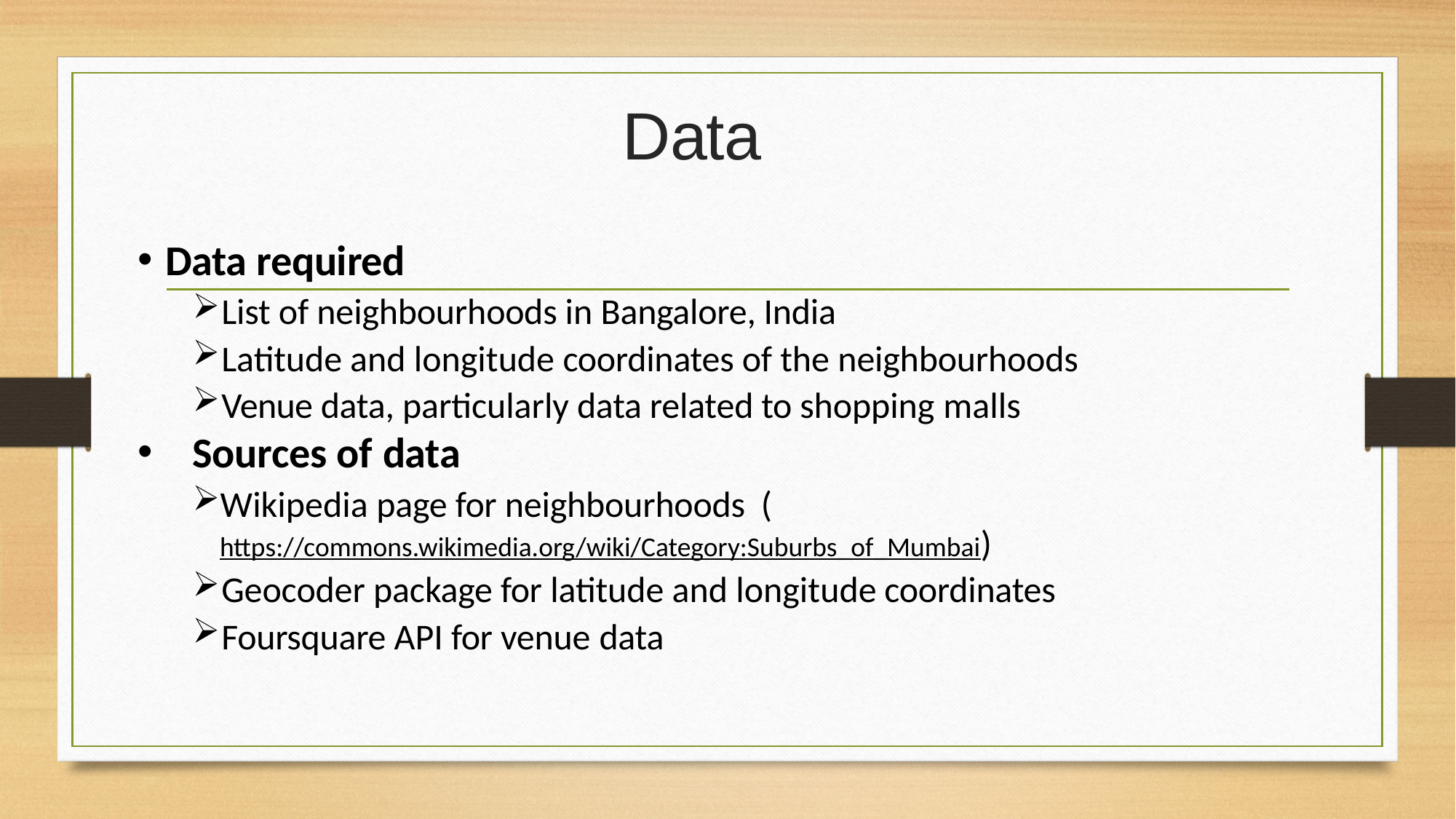

# Data
Data required
List of neighbourhoods in Bangalore, India
Latitude and longitude coordinates of the neighbourhoods
Venue data, particularly data related to shopping malls
Sources of data
Wikipedia page for neighbourhoods  (https://commons.wikimedia.org/wiki/Category:Suburbs_of_Mumbai)
Geocoder package for latitude and longitude coordinates
Foursquare API for venue data